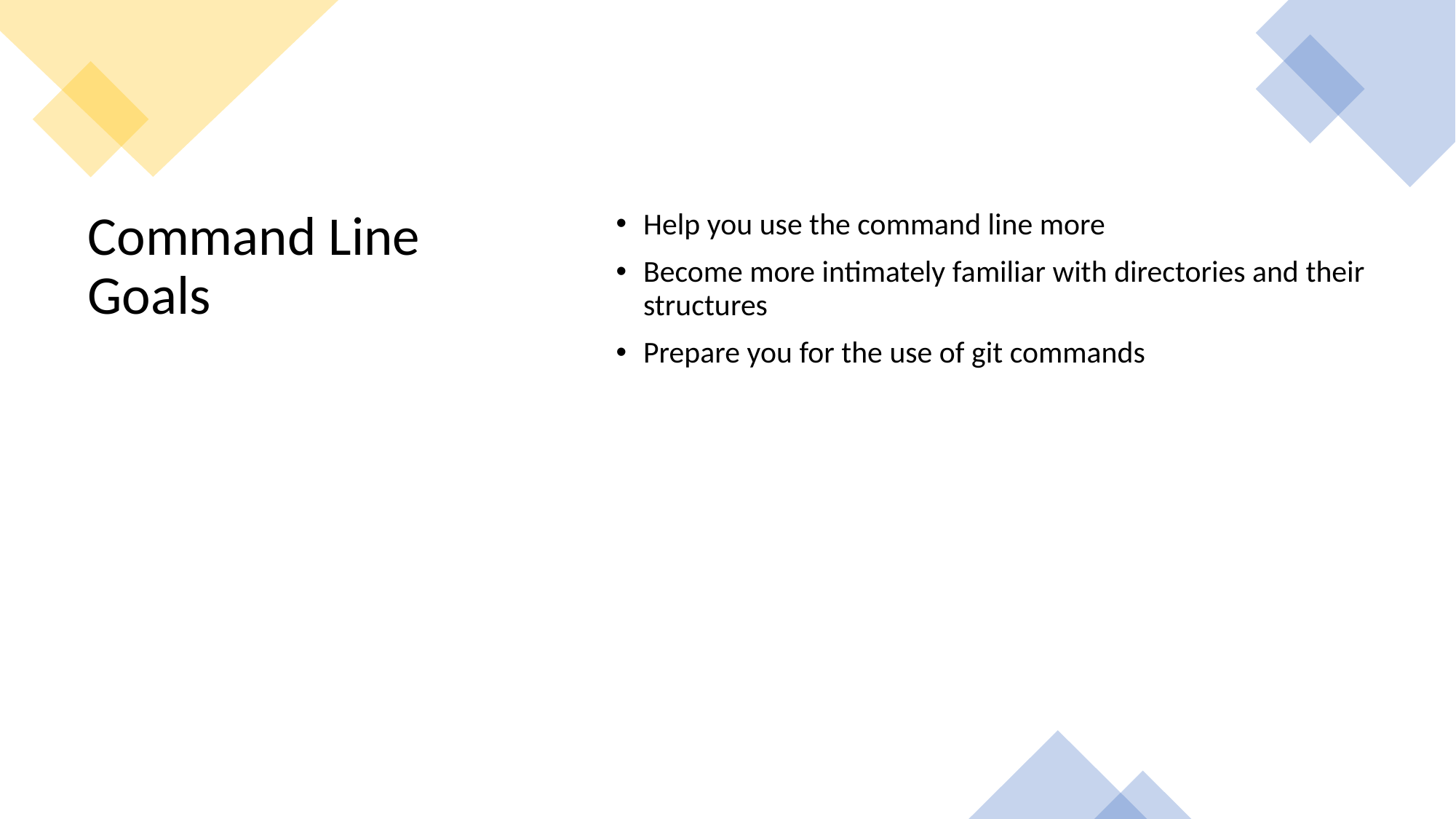

Help you use the command line more
Become more intimately familiar with directories and their structures
Prepare you for the use of git commands
# Command Line Goals